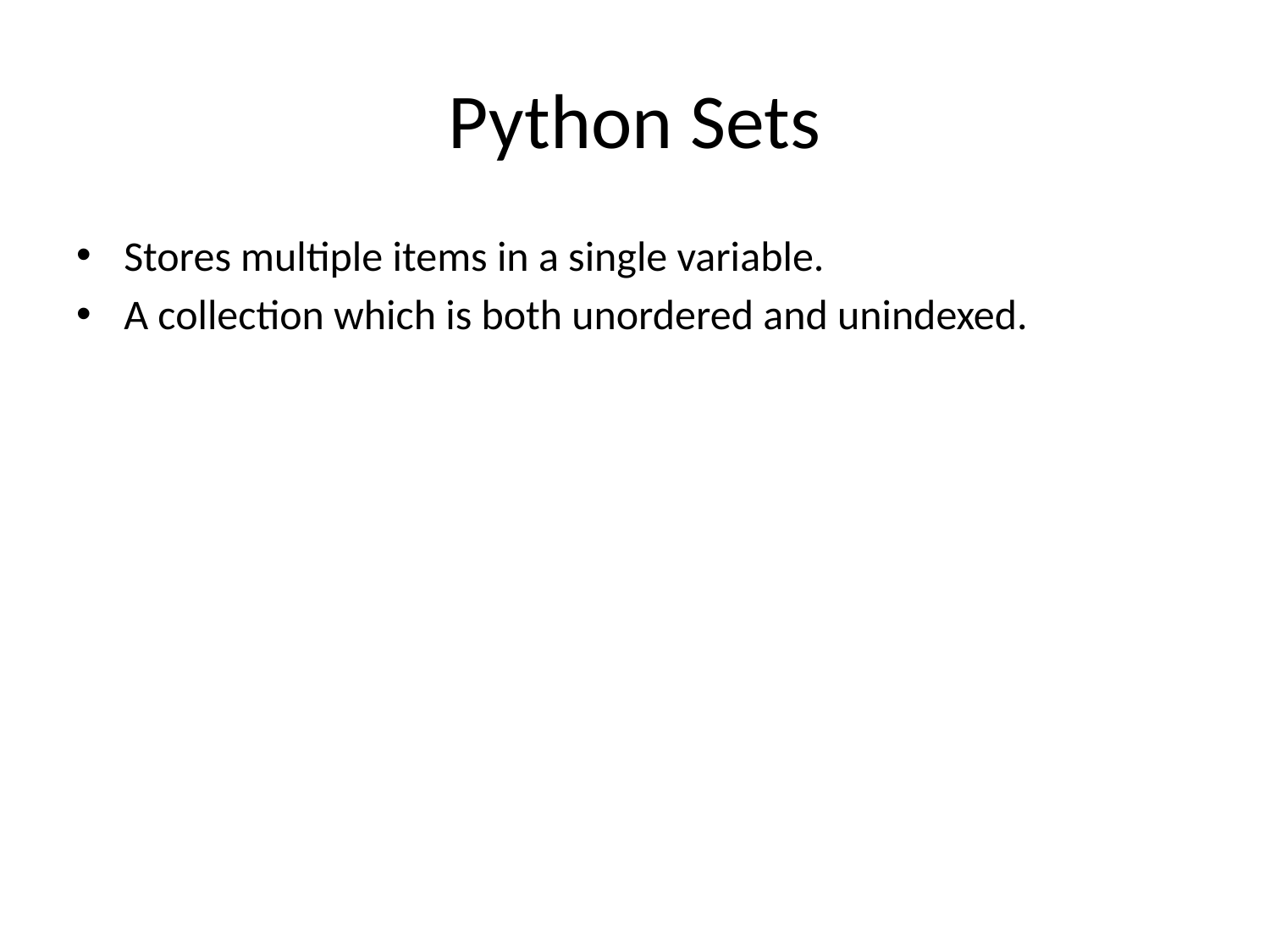

# Python Sets
Stores multiple items in a single variable.
A collection which is both unordered and unindexed.